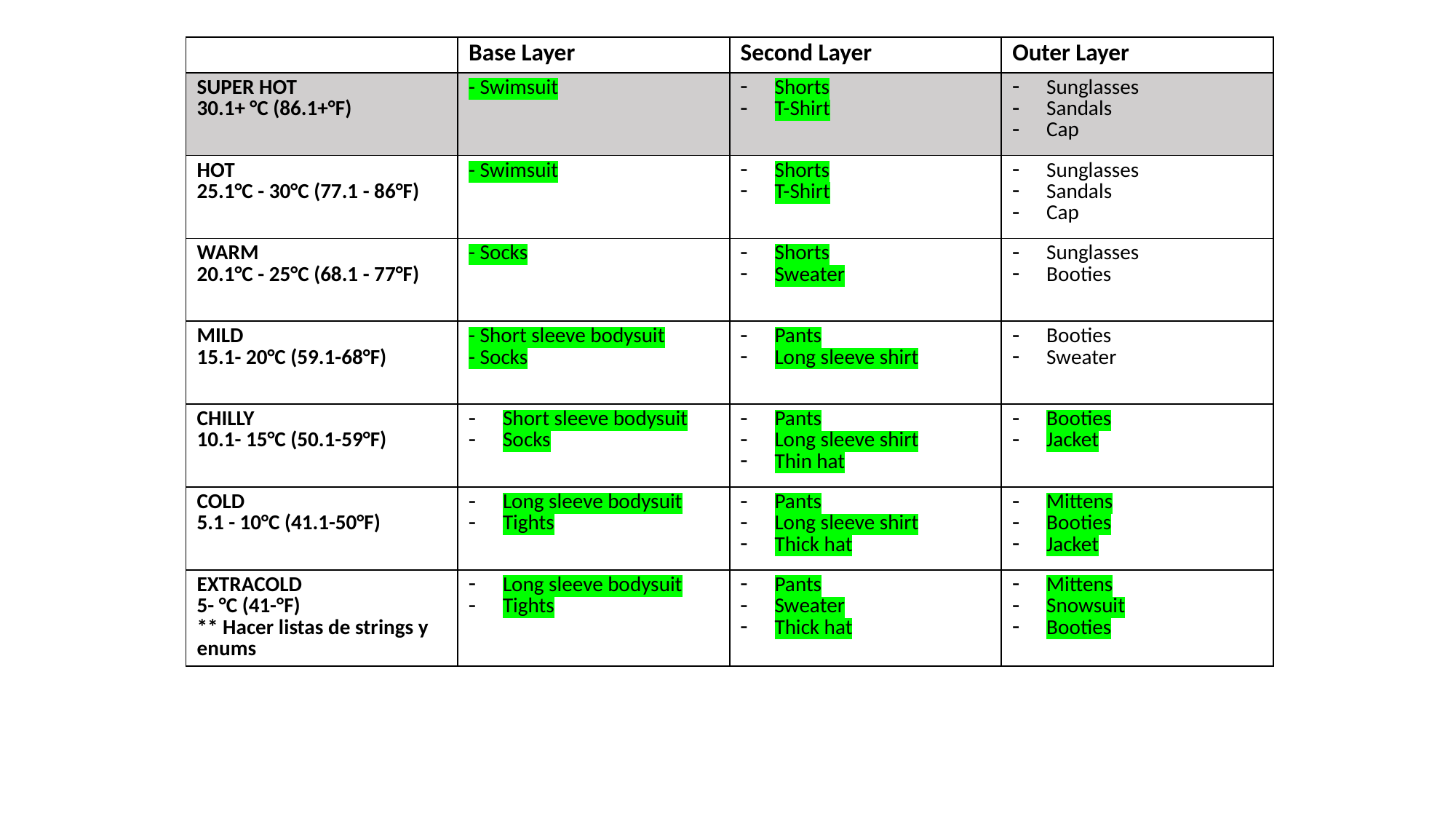

|  | Base Layer | Second Layer | Outer Layer |
| --- | --- | --- | --- |
| SUPER HOT 30.1+ °C (86.1+°F) | - Swimsuit | Shorts T-Shirt | Sunglasses Sandals Cap |
| HOT 25.1°C - 30°C (77.1 - 86°F) | - Swimsuit | Shorts T-Shirt | Sunglasses Sandals Cap |
| WARM 20.1°C - 25°C (68.1 - 77°F) | - Socks | Shorts Sweater | Sunglasses Booties |
| MILD 15.1- 20°C (59.1-68°F) | - Short sleeve bodysuit - Socks | Pants Long sleeve shirt | Booties Sweater |
| CHILLY 10.1- 15°C (50.1-59°F) | Short sleeve bodysuit Socks | Pants Long sleeve shirt Thin hat | Booties Jacket |
| COLD 5.1 - 10°C (41.1-50°F) | Long sleeve bodysuit Tights | Pants Long sleeve shirt Thick hat | Mittens Booties Jacket |
| EXTRACOLD 5- °C (41-°F) \*\* Hacer listas de strings y enums | Long sleeve bodysuit Tights | Pants Sweater Thick hat | Mittens Snowsuit Booties |